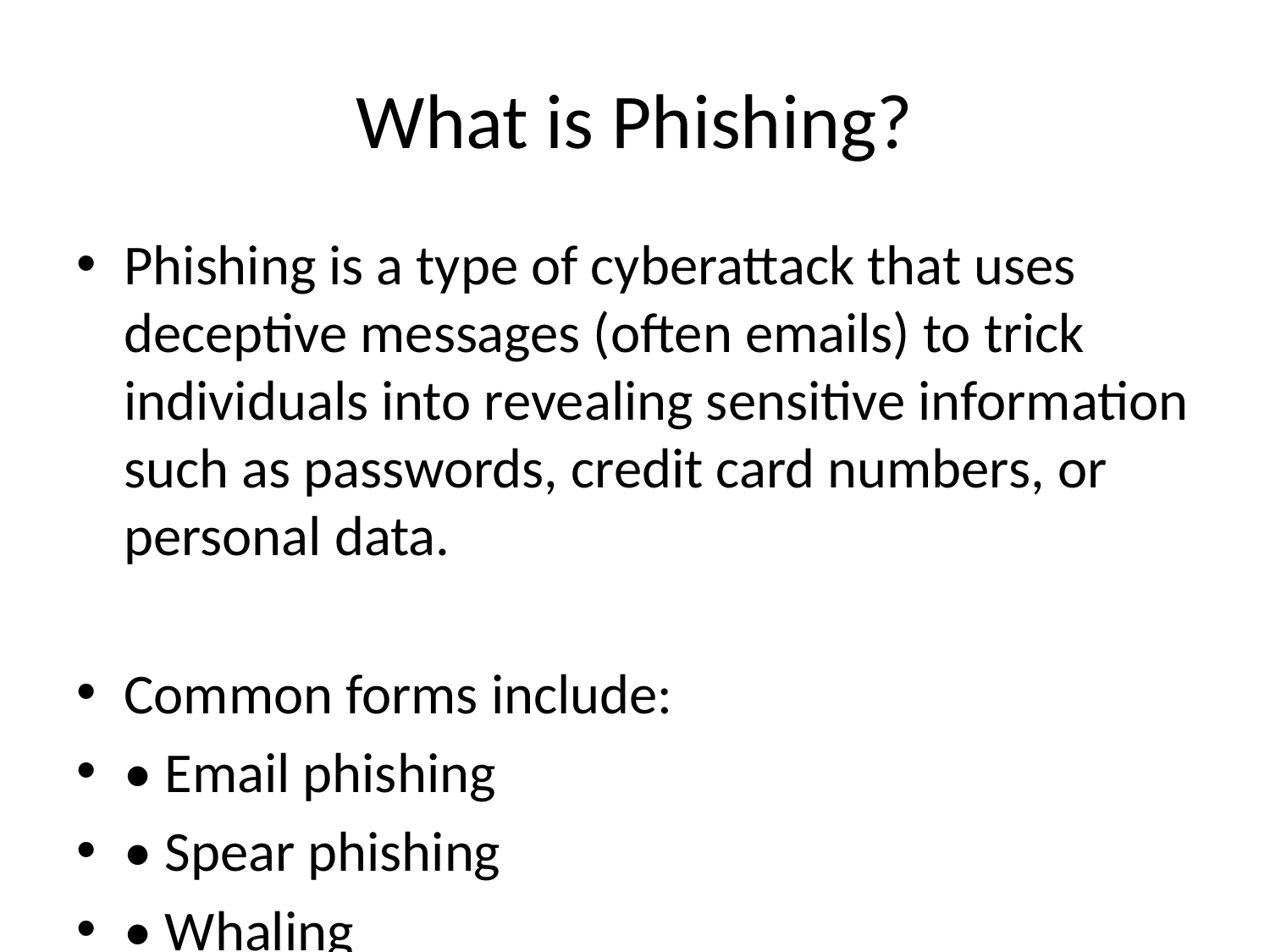

# What is Phishing?
Phishing is a type of cyberattack that uses deceptive messages (often emails) to trick individuals into revealing sensitive information such as passwords, credit card numbers, or personal data.

Common forms include:
• Email phishing
• Spear phishing
• Whaling
• Smishing (SMS phishing)
• Vishing (voice phishing)